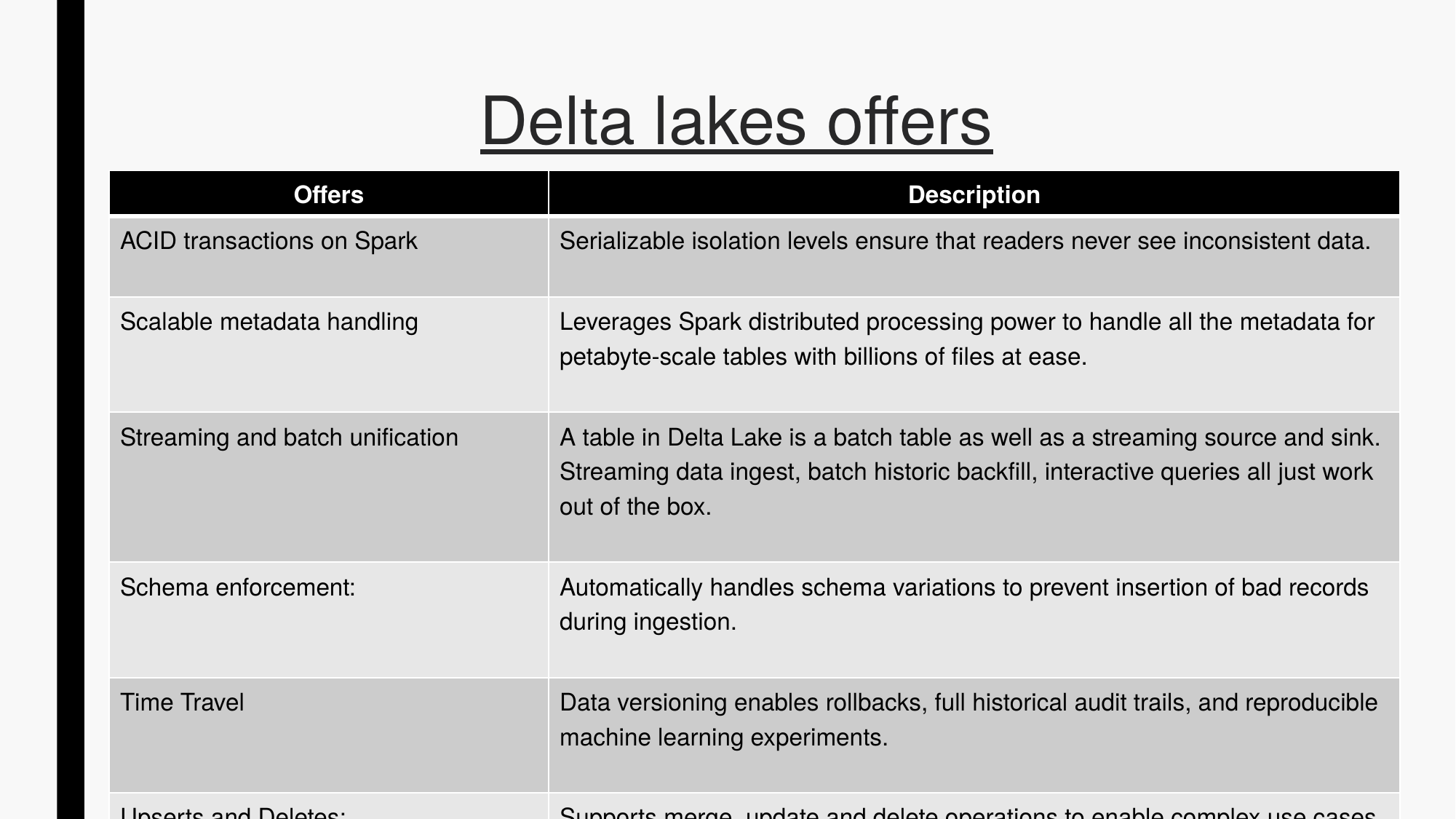

# Delta lakes offers
| Offers | Description |
| --- | --- |
| ACID transactions on Spark | Serializable isolation levels ensure that readers never see inconsistent data. |
| Scalable metadata handling | Leverages Spark distributed processing power to handle all the metadata for petabyte-scale tables with billions of files at ease. |
| Streaming and batch unification | A table in Delta Lake is a batch table as well as a streaming source and sink. Streaming data ingest, batch historic backfill, interactive queries all just work out of the box. |
| Schema enforcement: | Automatically handles schema variations to prevent insertion of bad records during ingestion. |
| Time Travel | Data versioning enables rollbacks, full historical audit trails, and reproducible machine learning experiments. |
| Upserts and Deletes: | Supports merge, update and delete operations to enable complex use cases like change-data-capture, slowly-changing-dimension (SCD) operations, streaming upserts, and so on. |